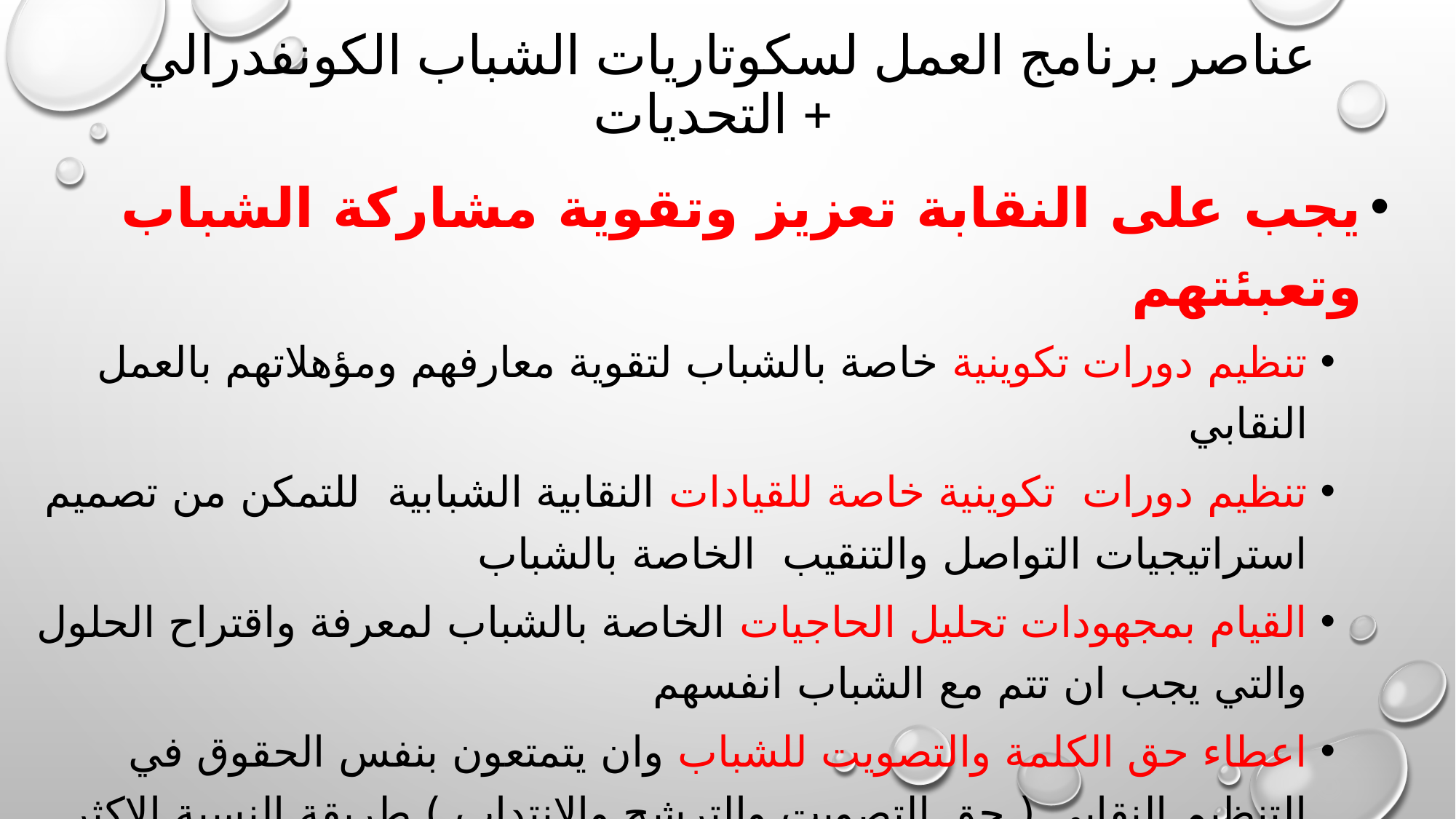

# عناصر برنامج العمل لسكوتاريات الشباب الكونفدرالي + التحديات
يجب على النقابة تعزيز وتقوية مشاركة الشباب وتعبئتهم
تنظيم دورات تكوينية خاصة بالشباب لتقوية معارفهم ومؤهلاتهم بالعمل النقابي
تنظيم دورات  تكوينية خاصة للقيادات النقابية الشبابية  للتمكن من تصميم استراتيجيات التواصل والتنقيب  الخاصة بالشباب
القيام بمجهودات تحليل الحاجيات الخاصة بالشباب لمعرفة واقتراح الحلول والتي يجب ان تتم مع الشباب انفسهم
اعطاء حق الكلمة والتصويت للشباب وان يتمتعون بنفس الحقوق في التنظيم النقابي ( حق التصويت والترشح والانتداب ) طريقة النسبة الاكثر استعمالا
ادراج مطالب الشباب العامل في لقاءات الحوار الاجتماعي والقطاعي والمحلي وفي مجموع الاتفاقيات الجماعية
الاهتمام اكثر بالسياسات العمومية المتعلقة بالشباب وتقديم المقترحات